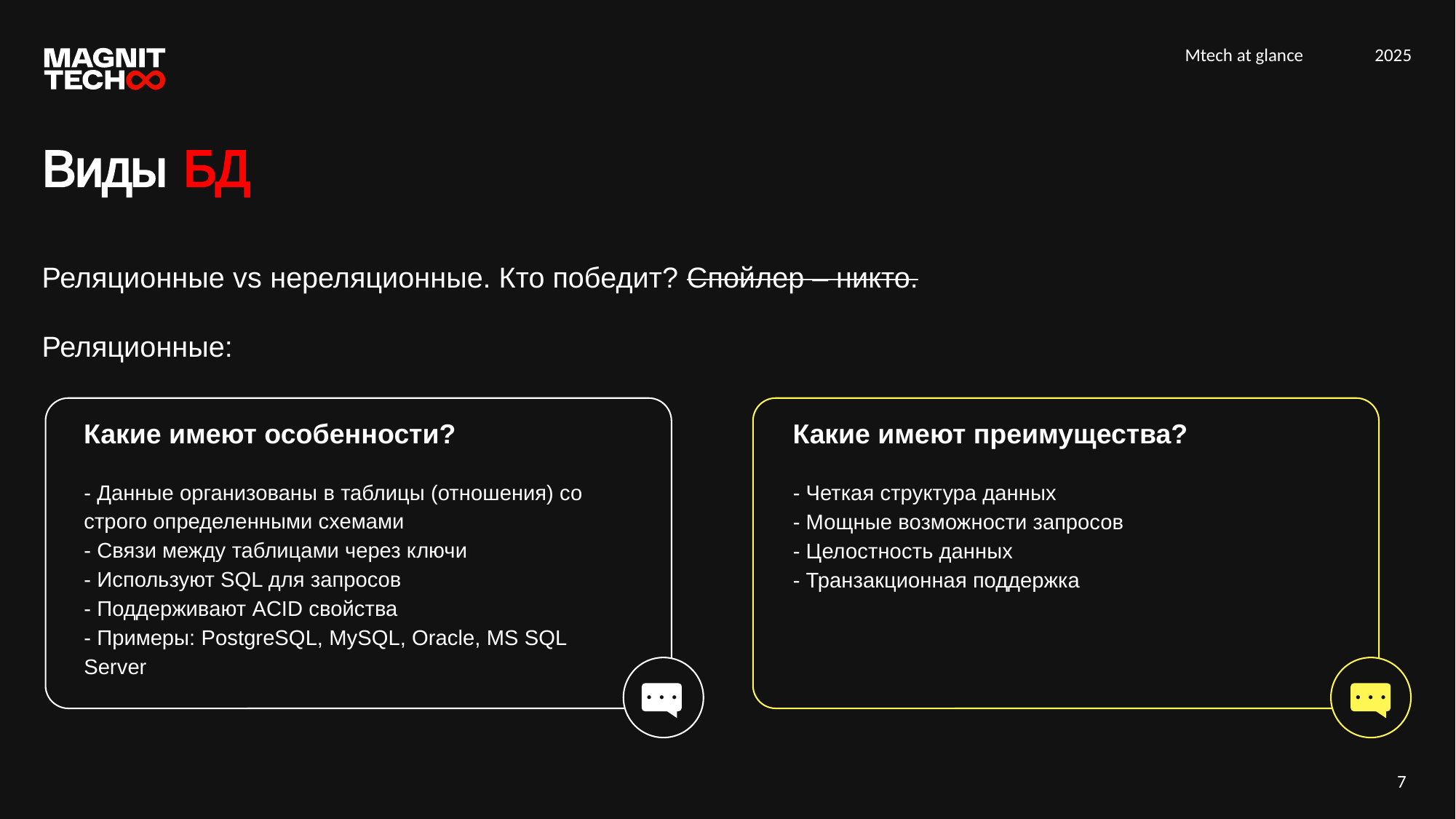

Виды БД
Реляционные vs нереляционные. Кто победит? Спойлер – никто.

Реляционные:
Какие имеют особенности?

Какие имеют преимущества?

- Данные организованы в таблицы (отношения) со строго определенными схемами
- Связи между таблицами через ключи
- Используют SQL для запросов
- Поддерживают ACID свойства
- Примеры: PostgreSQL, MySQL, Oracle, MS SQL Server
- Четкая структура данных
- Мощные возможности запросов
- Целостность данных
- Транзакционная поддержка

7